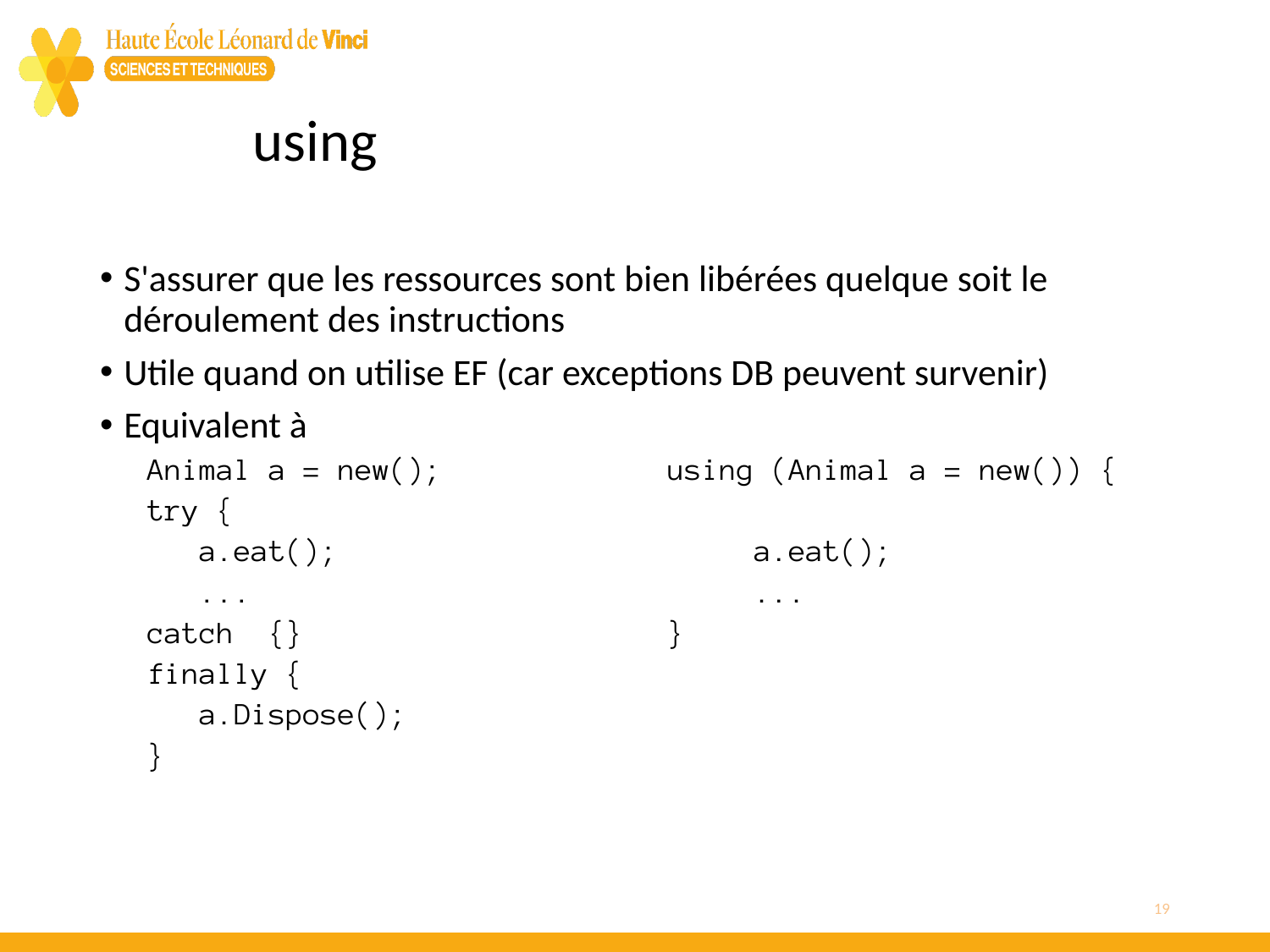

# using
S'assurer que les ressources sont bien libérées quelque soit le déroulement des instructions
Utile quand on utilise EF (car exceptions DB peuvent survenir)
Equivalent à
Animal a = new();             using (Animal a = new()) {
try {
   a.eat();                        a.eat();
   ...                             ...
catch  {}                     }
finally {
   a.Dispose();
}
19